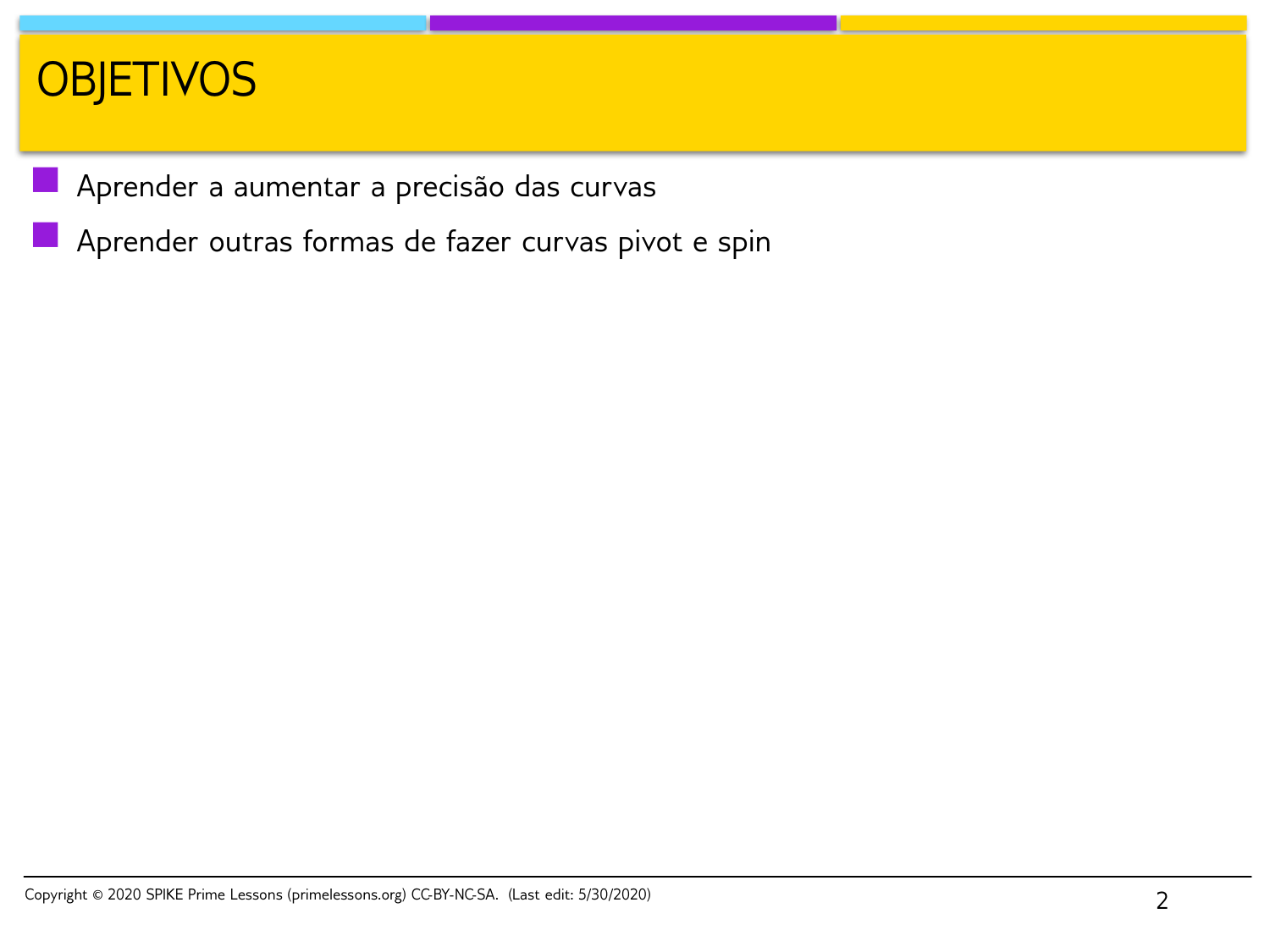

# Objetivos
Aprender a aumentar a precisão das curvas
Aprender outras formas de fazer curvas pivot e spin

Copyright © 2020 SPIKE Prime Lessons (primelessons.org) CC-BY-NC-SA.  (Last edit: 5/30/2020)
2